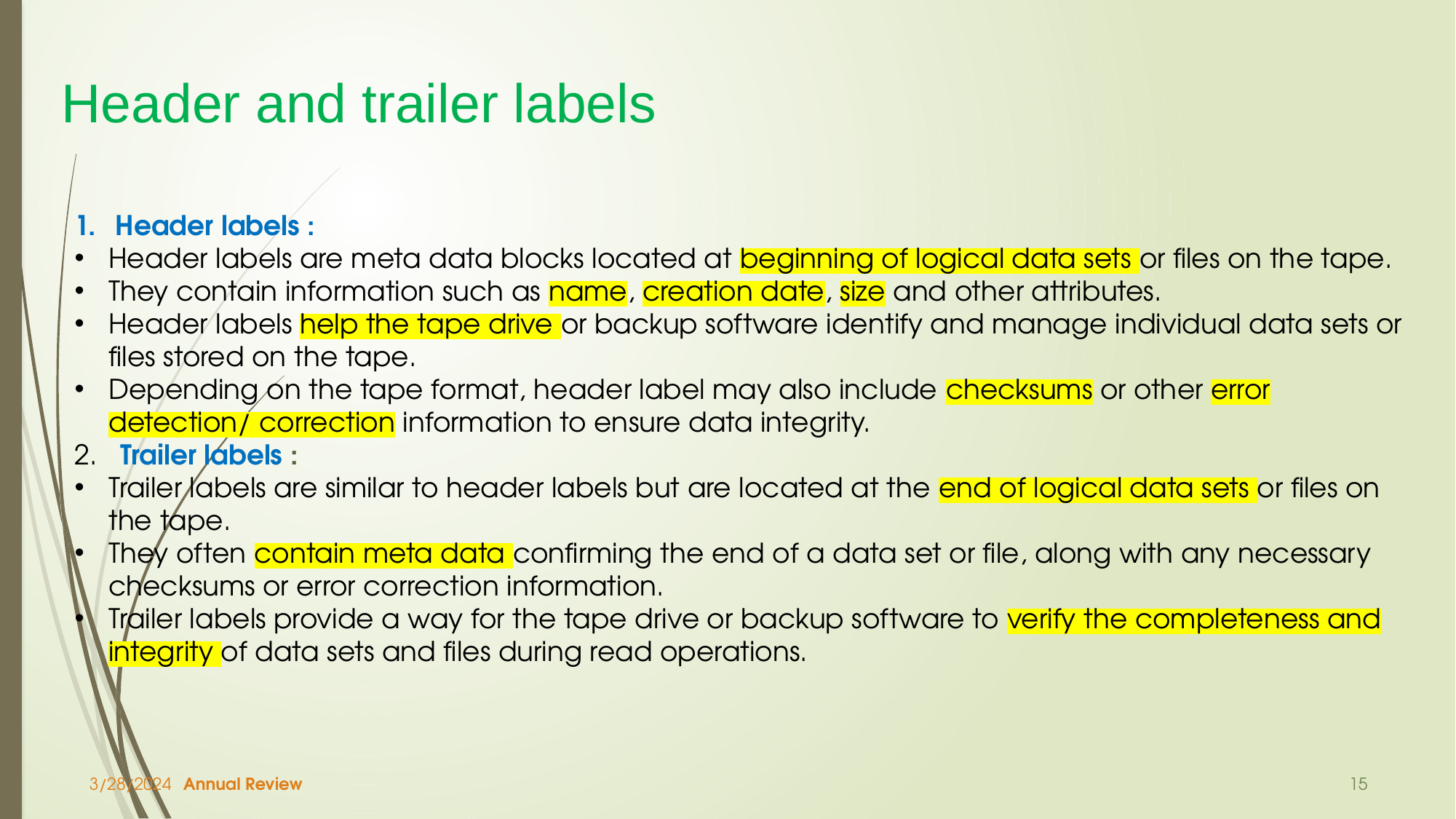

# Header and trailer labels
Header labels :
Header labels are meta data blocks located at beginning of logical data sets or files on the tape.
They contain information such as name, creation date, size and other attributes.
Header labels help the tape drive or backup software identify and manage individual data sets or files stored on the tape.
Depending on the tape format, header label may also include checksums or other error detection/ correction information to ensure data integrity.
2.   Trailer labels :
Trailer labels are similar to header labels but are located at the end of logical data sets or files on the tape.
They often contain meta data confirming the end of a data set or file, along with any necessary checksums or error correction information.
Trailer labels provide a way for the tape drive or backup software to verify the completeness and integrity of data sets and files during read operations.